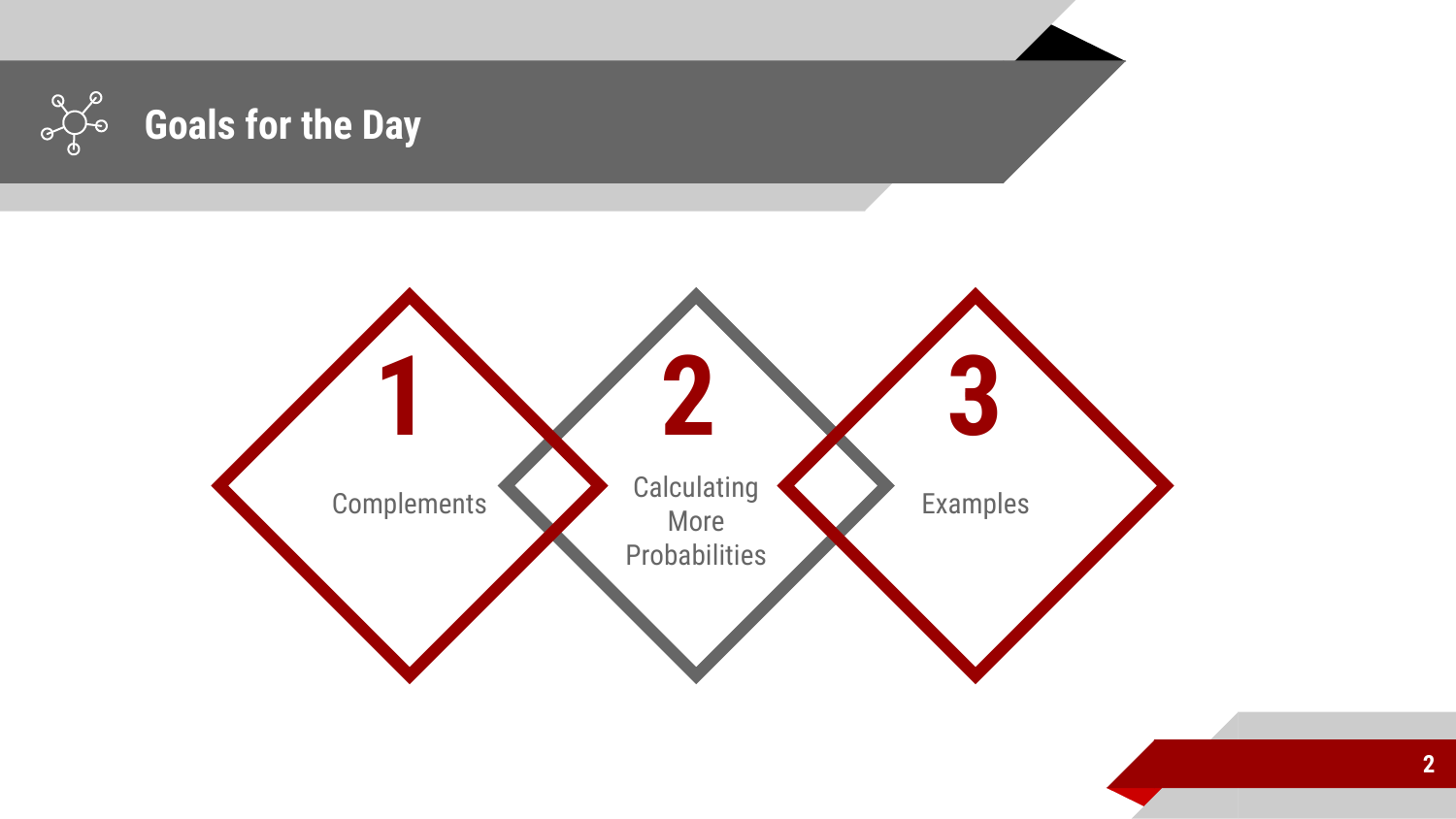

# Goals for the Day

Complements

Calculating More Probabilities

Examples
1
2
3
2